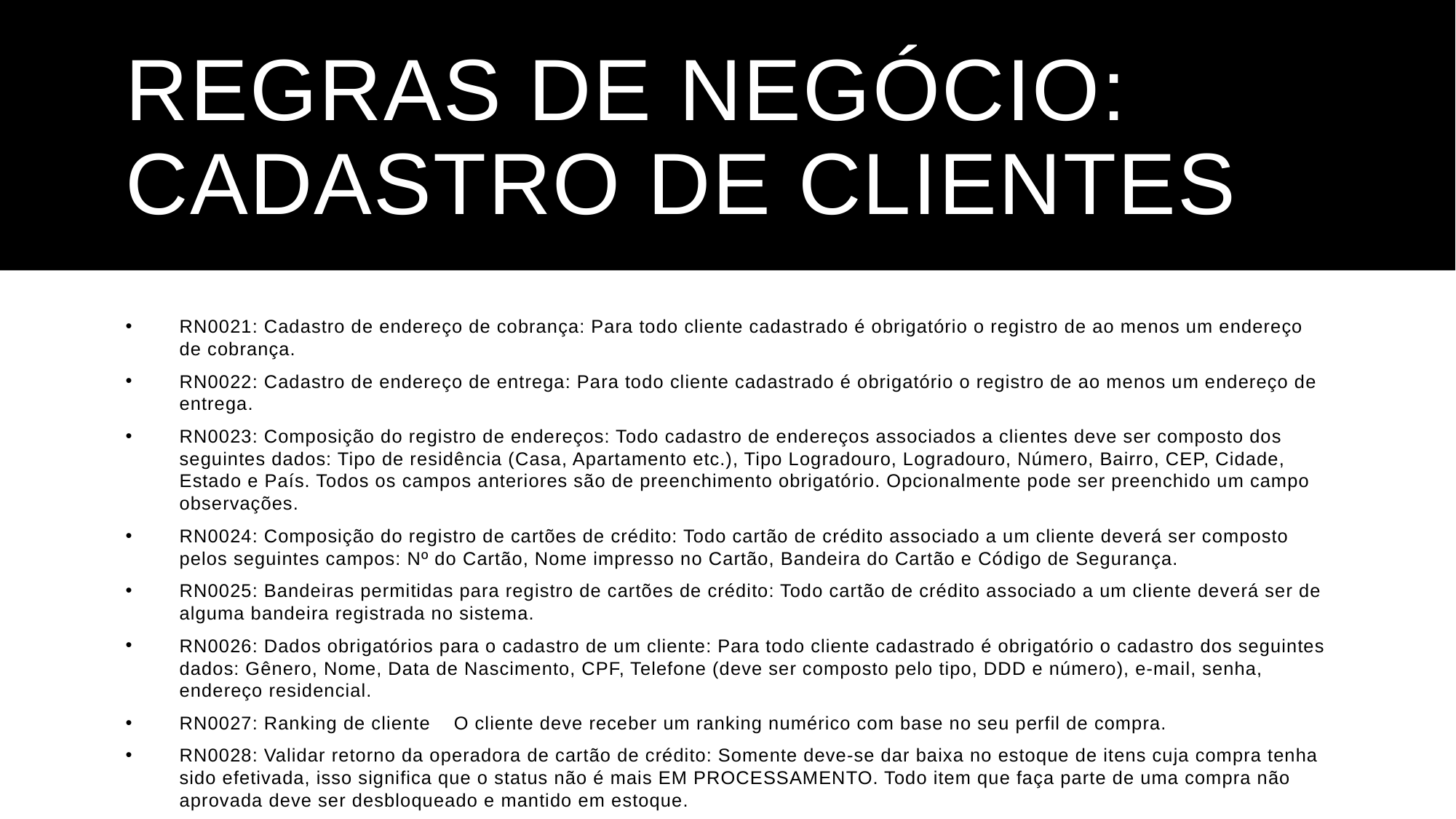

# Regras de Negócio: Cadastro de Clientes
RN0021: Cadastro de endereço de cobrança: Para todo cliente cadastrado é obrigatório o registro de ao menos um endereço de cobrança.
RN0022: Cadastro de endereço de entrega: Para todo cliente cadastrado é obrigatório o registro de ao menos um endereço de entrega.
RN0023: Composição do registro de endereços: Todo cadastro de endereços associados a clientes deve ser composto dos seguintes dados: Tipo de residência (Casa, Apartamento etc.), Tipo Logradouro, Logradouro, Número, Bairro, CEP, Cidade, Estado e País. Todos os campos anteriores são de preenchimento obrigatório. Opcionalmente pode ser preenchido um campo observações.
RN0024: Composição do registro de cartões de crédito: Todo cartão de crédito associado a um cliente deverá ser composto pelos seguintes campos: Nº do Cartão, Nome impresso no Cartão, Bandeira do Cartão e Código de Segurança.
RN0025: Bandeiras permitidas para registro de cartões de crédito: Todo cartão de crédito associado a um cliente deverá ser de alguma bandeira registrada no sistema.
RN0026: Dados obrigatórios para o cadastro de um cliente: Para todo cliente cadastrado é obrigatório o cadastro dos seguintes dados: Gênero, Nome, Data de Nascimento, CPF, Telefone (deve ser composto pelo tipo, DDD e número), e-mail, senha, endereço residencial.
RN0027: Ranking de cliente    O cliente deve receber um ranking numérico com base no seu perfil de compra.
RN0028: Validar retorno da operadora de cartão de crédito: Somente deve-se dar baixa no estoque de itens cuja compra tenha sido efetivada, isso significa que o status não é mais EM PROCESSAMENTO. Todo item que faça parte de uma compra não aprovada deve ser desbloqueado e mantido em estoque.